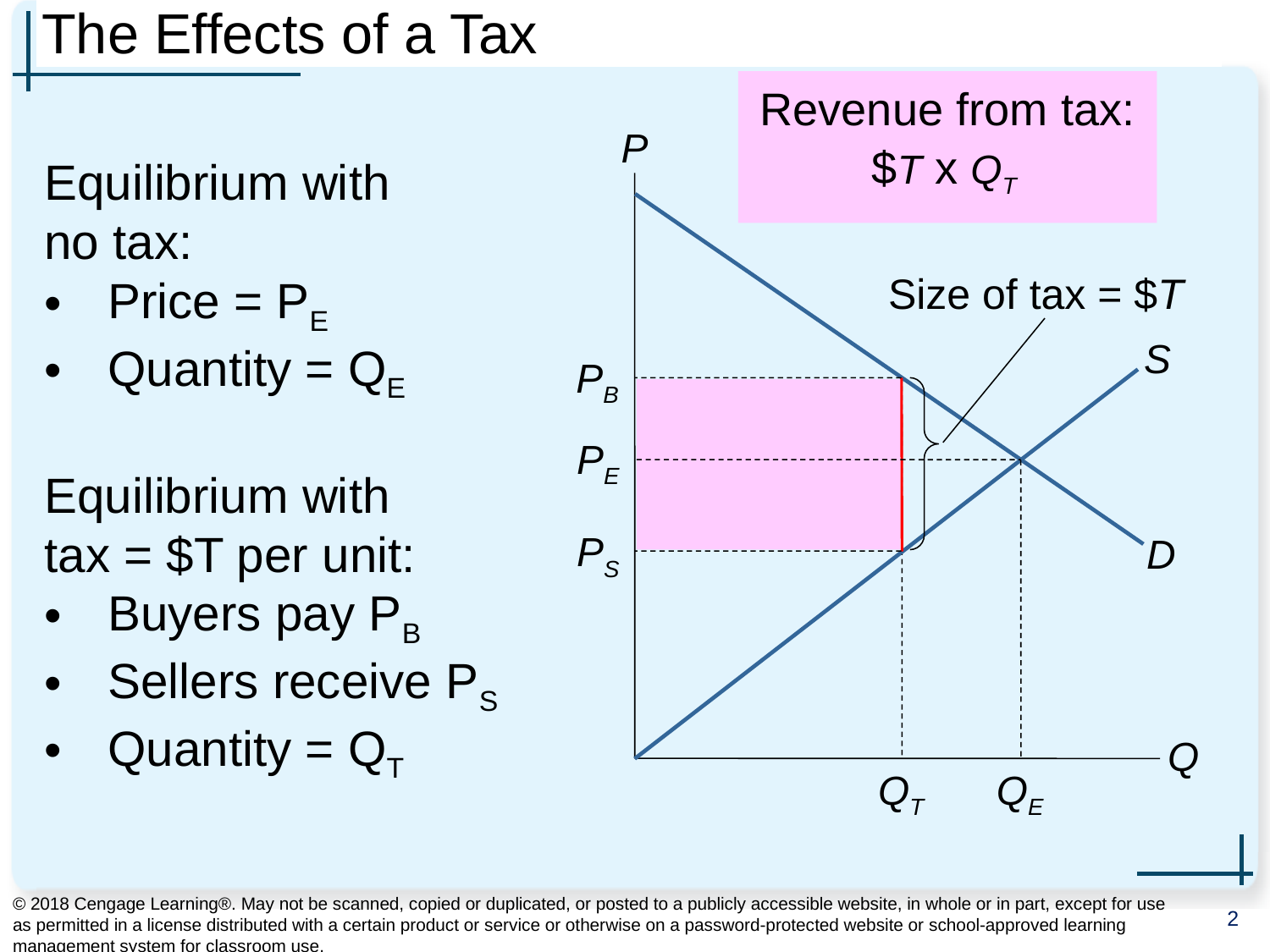

# The Effects of a Tax
Revenue from tax: $T x QT
P

Q

D
S

Equilibrium with
no tax:
Price = PE
Quantity = QE

Equilibrium with
tax = $T per unit:
Buyers pay PB
Sellers receive PS
Quantity = QT

Size of tax = $T

PB

QT

PE

QE
PS

© 2018 Cengage Learning®. May not be scanned, copied or duplicated, or posted to a publicly accessible website, in whole or in part, except for use as permitted in a license distributed with a certain product or service or otherwise on a password-protected website or school-approved learning management system for classroom use.
2